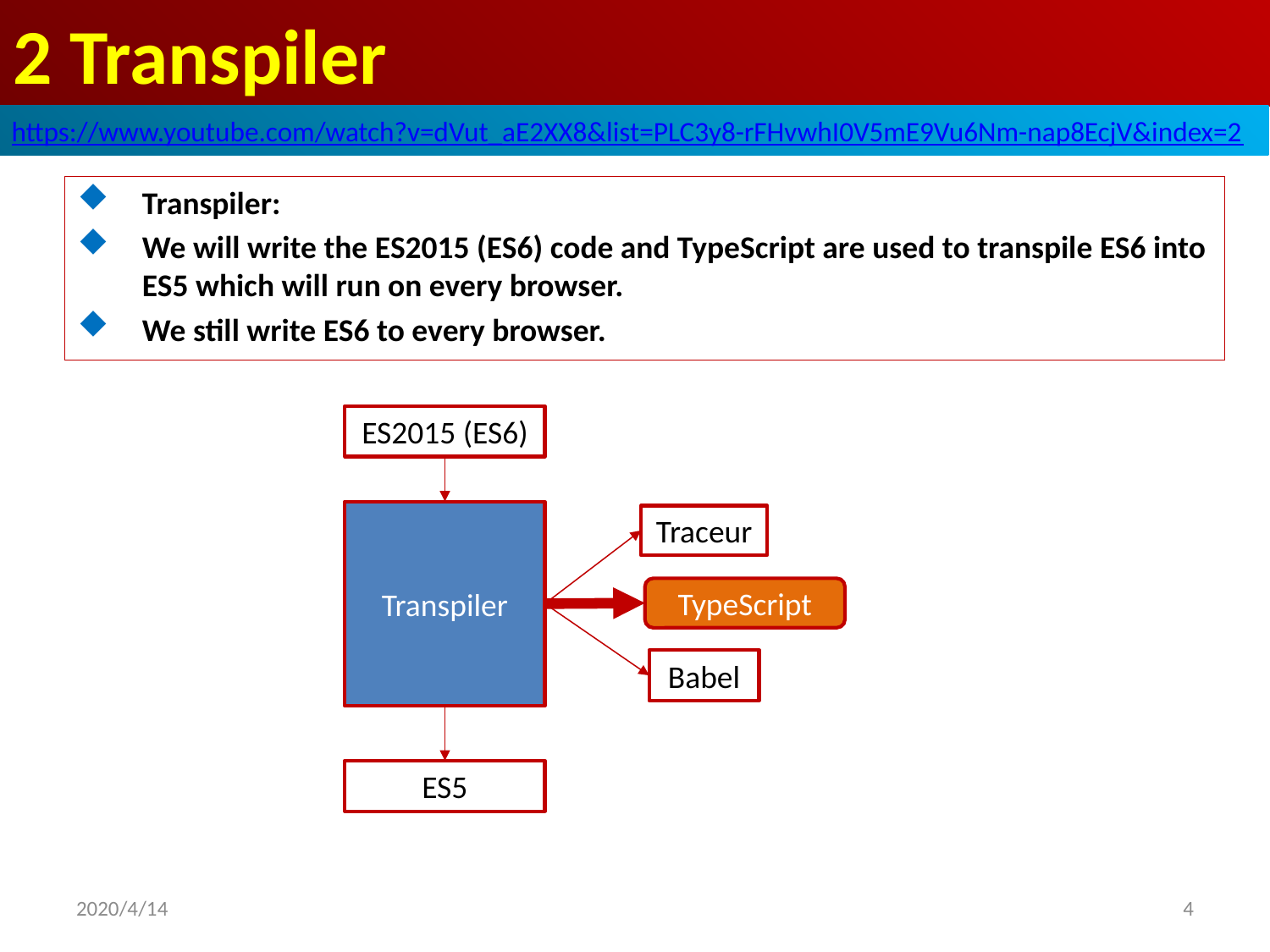

# 2 Transpiler
https://www.youtube.com/watch?v=dVut_aE2XX8&list=PLC3y8-rFHvwhI0V5mE9Vu6Nm-nap8EcjV&index=2
Transpiler:
We will write the ES2015 (ES6) code and TypeScript are used to transpile ES6 into ES5 which will run on every browser.
We still write ES6 to every browser.
ES2015 (ES6)
Transpiler
Traceur
TypeScript
Babel
ES5
2020/4/14
4